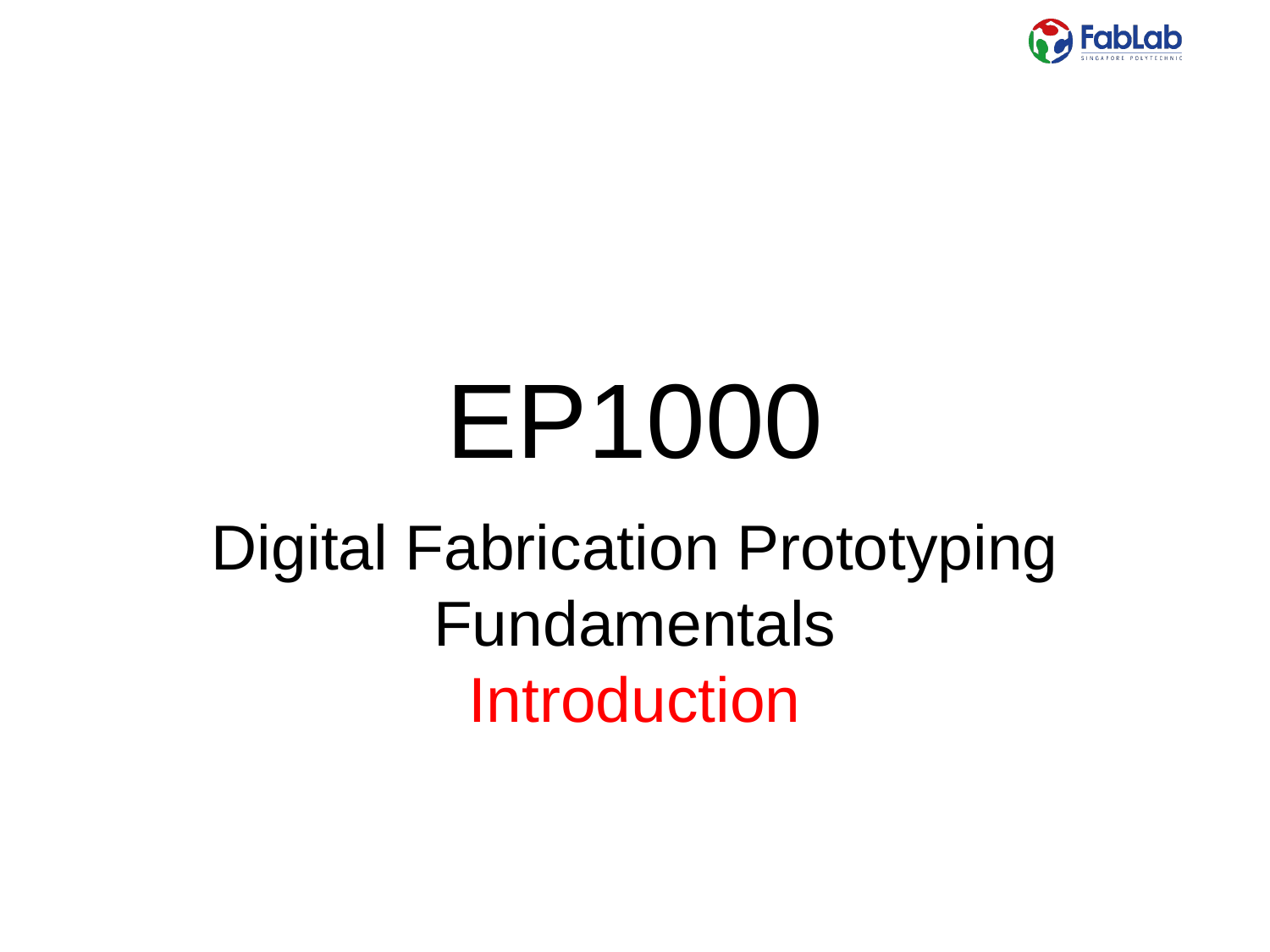

# EP1000
Digital Fabrication Prototyping Fundamentals
Introduction